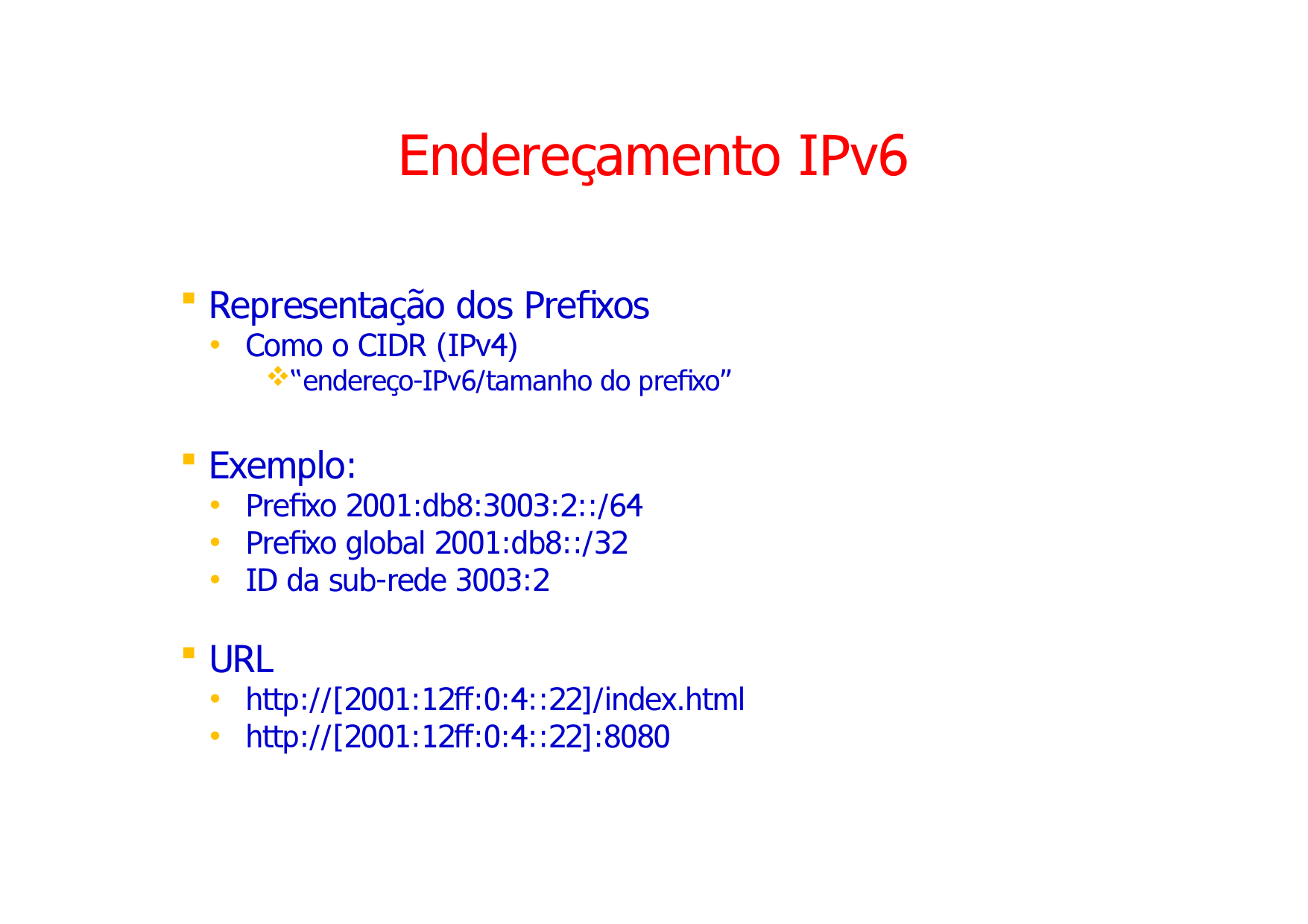

# Endereçamento IPv6
 Representação dos Prefixos
 Como o CIDR (IPv4)
“endereço-IPv6/tamanho do prefixo”

 Exemplo:
 Prefixo 2001:db8:3003:2::/64
 Prefixo global 2001:db8::/32
 ID da sub-rede 3003:2

 URL
 http://[2001:12ff:0:4::22]/index.html
 http://[2001:12ff:0:4::22]:8080